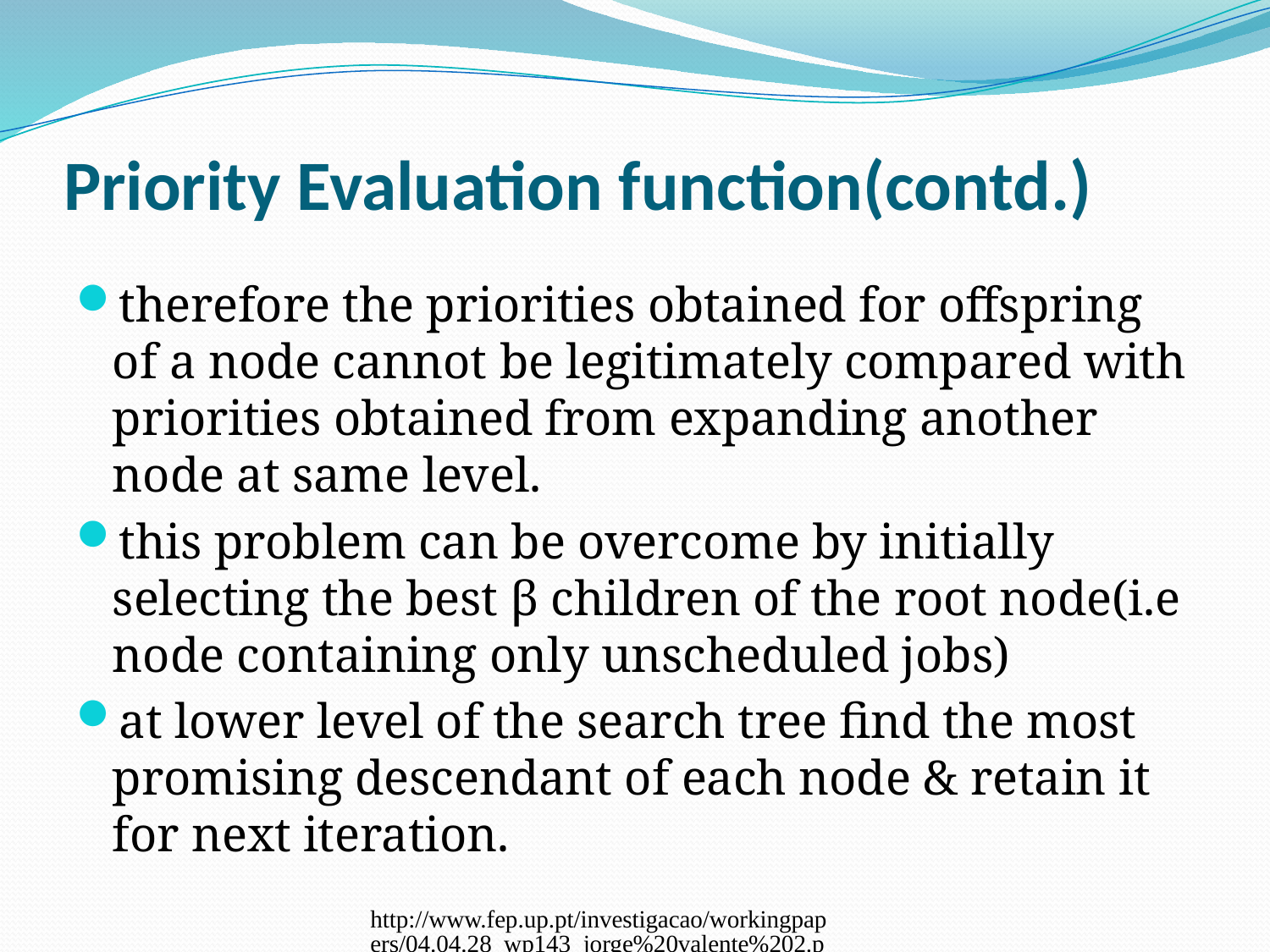

# Priority Evaluation function(contd.)
therefore the priorities obtained for offspring of a node cannot be legitimately compared with priorities obtained from expanding another node at same level.
this problem can be overcome by initially selecting the best β children of the root node(i.e node containing only unscheduled jobs)
at lower level of the search tree find the most promising descendant of each node & retain it for next iteration.

http://www.fep.up.pt/investigacao/workingpapers/04.04.28_wp143_jorge%20valente%202.pdf